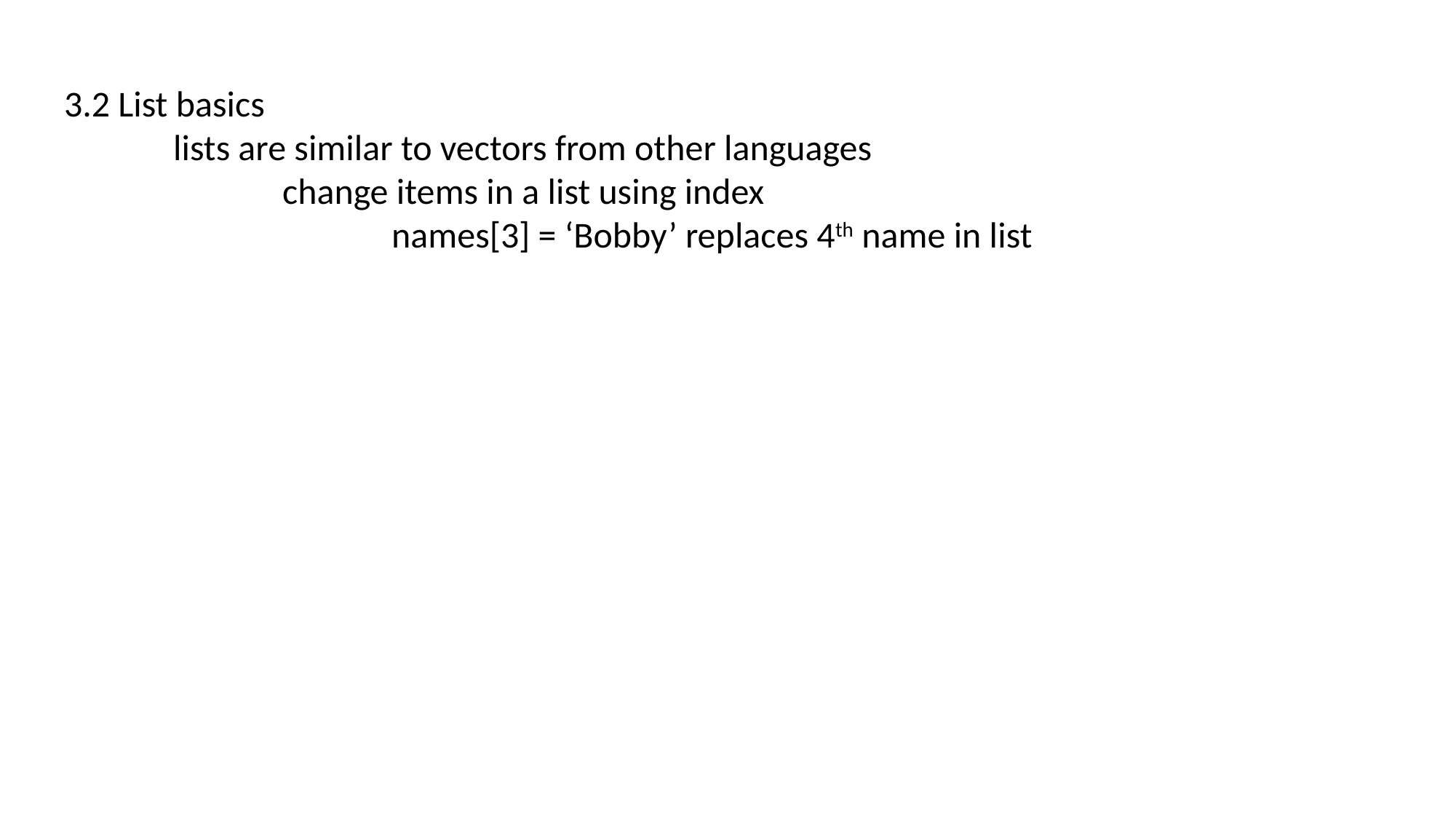

3.2 List basics
	lists are similar to vectors from other languages
		change items in a list using index
			names[3] = ‘Bobby’ replaces 4th name in list